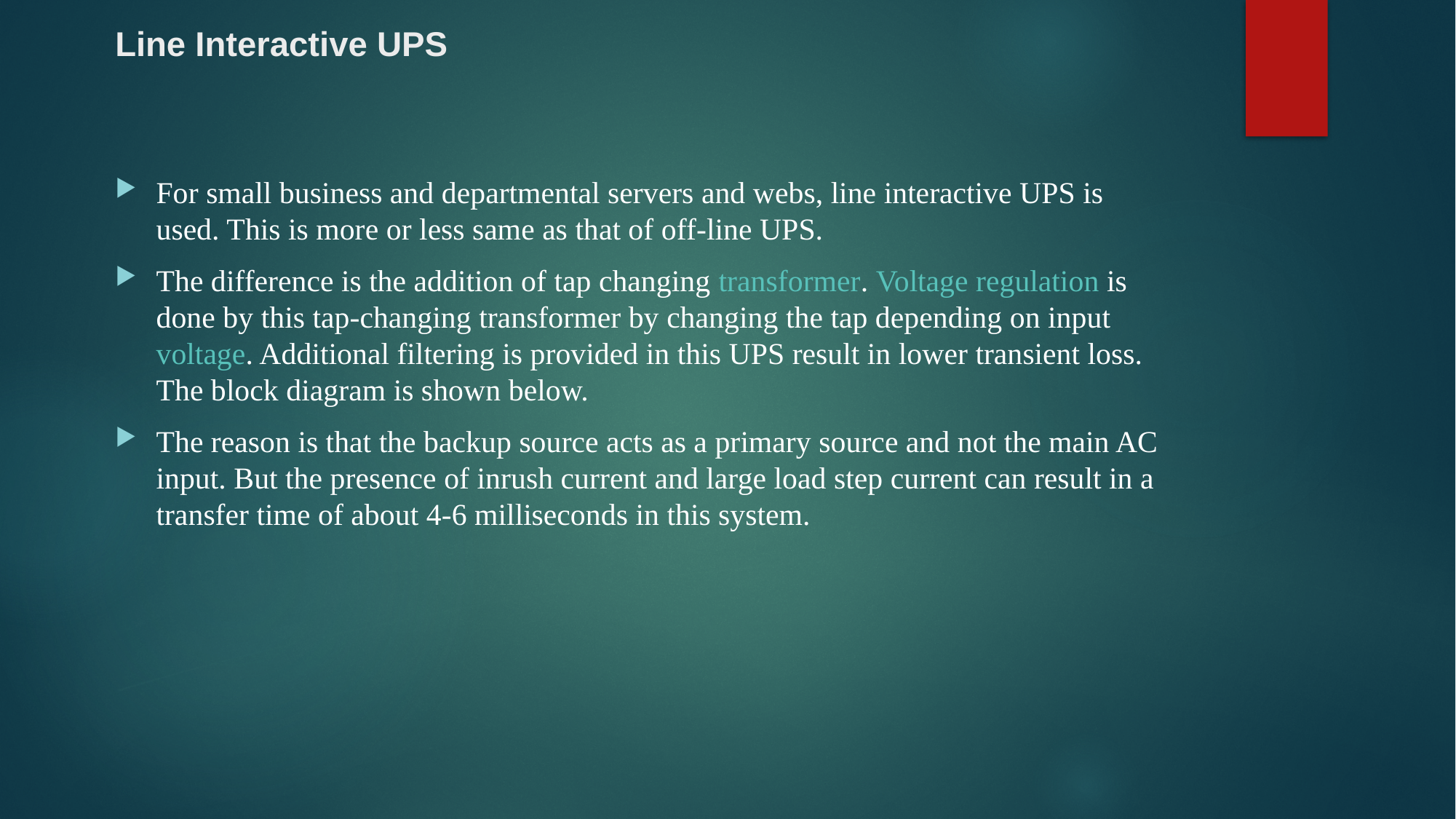

# Line Interactive UPS
For small business and departmental servers and webs, line interactive UPS is used. This is more or less same as that of off-line UPS.
The difference is the addition of tap changing transformer. Voltage regulation is done by this tap-changing transformer by changing the tap depending on input voltage. Additional filtering is provided in this UPS result in lower transient loss. The block diagram is shown below.
The reason is that the backup source acts as a primary source and not the main AC input. But the presence of inrush current and large load step current can result in a transfer time of about 4-6 milliseconds in this system.